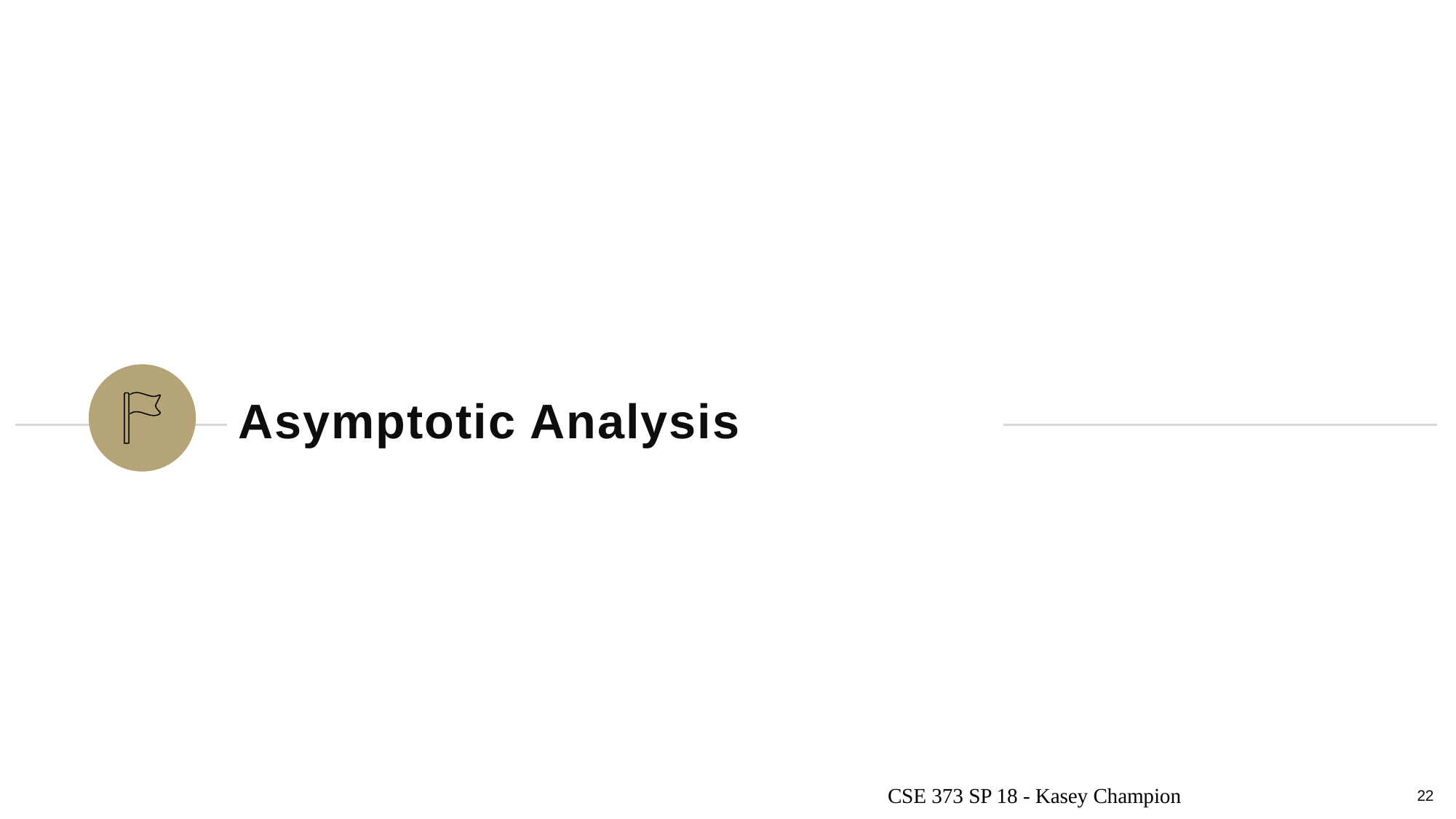

# Asymptotic Analysis

CSE 373 SP 18 - Kasey Champion
22